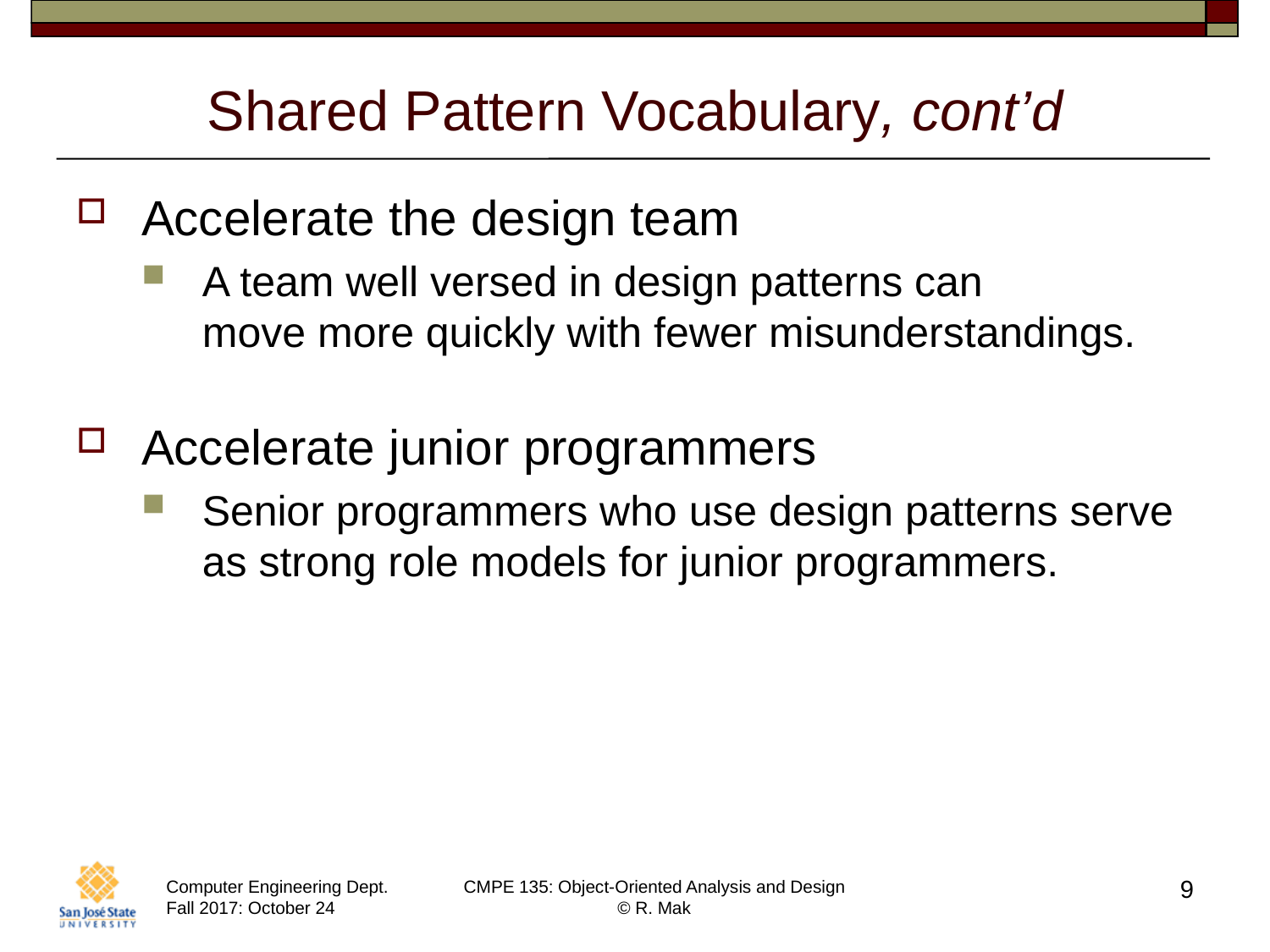

# Shared Pattern Vocabulary, cont’d
Accelerate the design team
A team well versed in design patterns can
move more quickly with fewer misunderstandings.

Accelerate junior programmers
Senior programmers who use design patterns serve as strong role models for junior programmers.
9